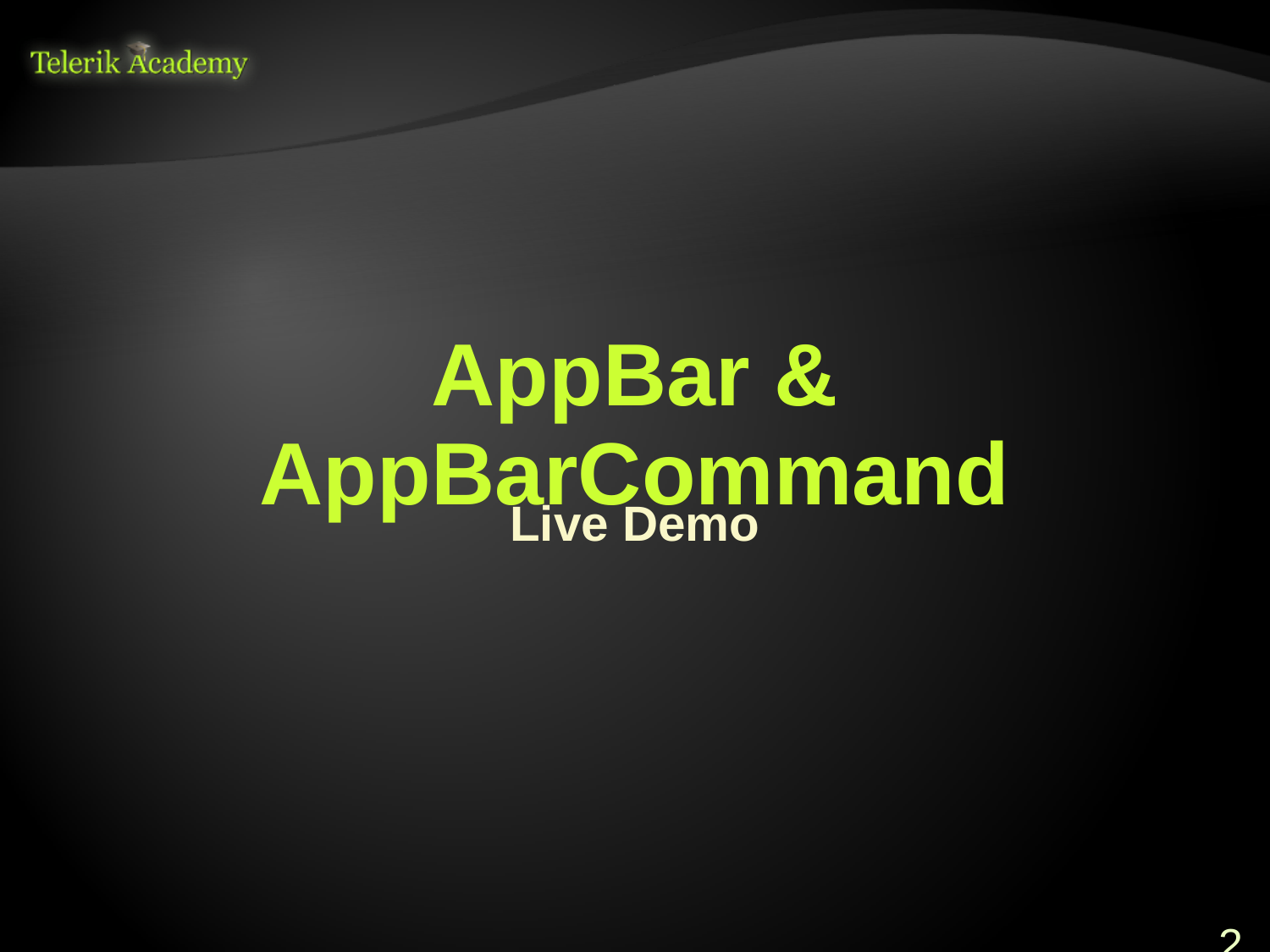

# AppBar & AppBarCommand
Live Demo
21